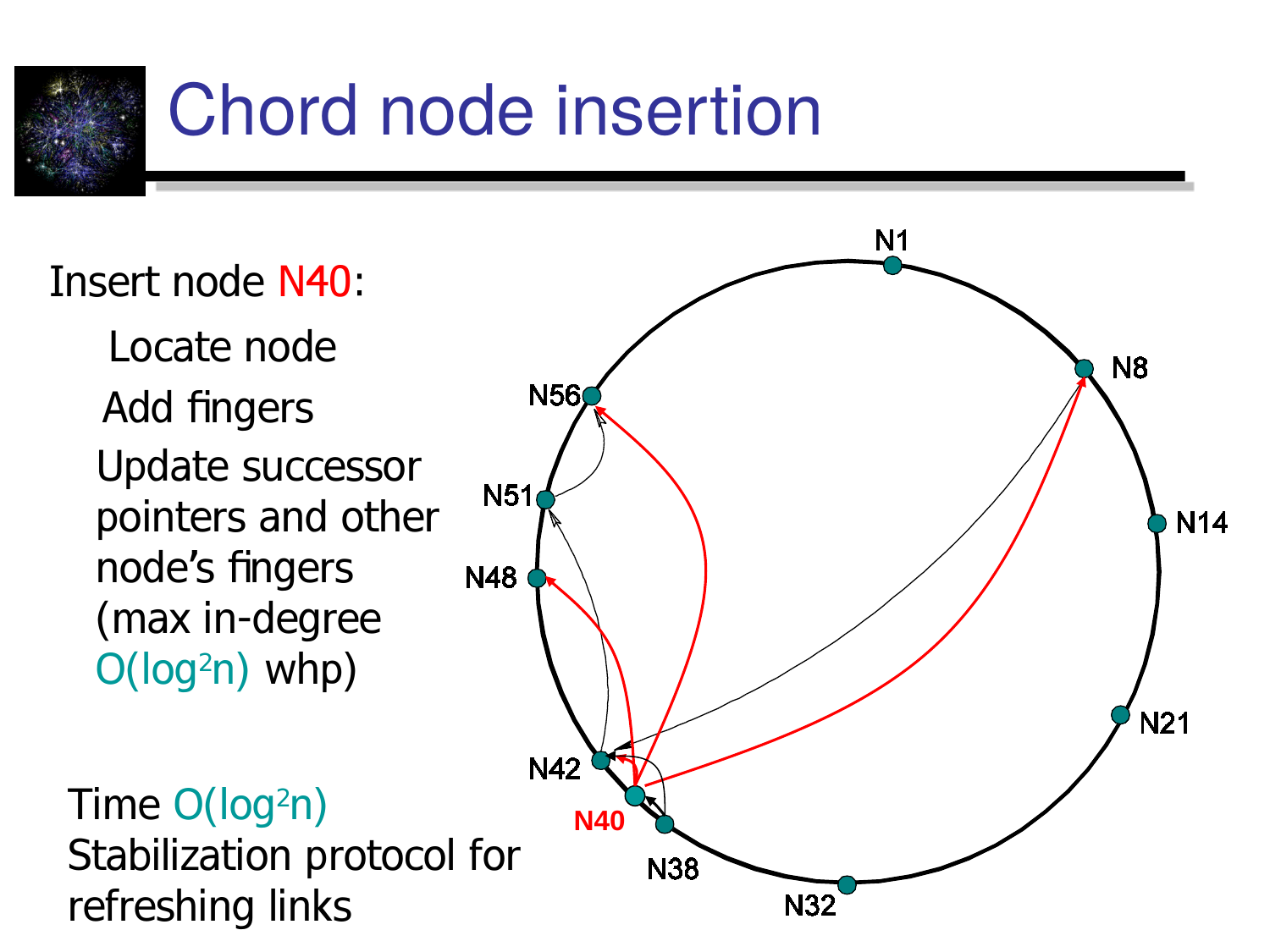

# Chord node insertion

Insert node N40:

Locate node

Add fingers

Update successor
pointers and other
node’s fingers
(max in-degree
O(log2n) whp)

Time O(log2n)
Stabilization protocol for
refreshing links

N40